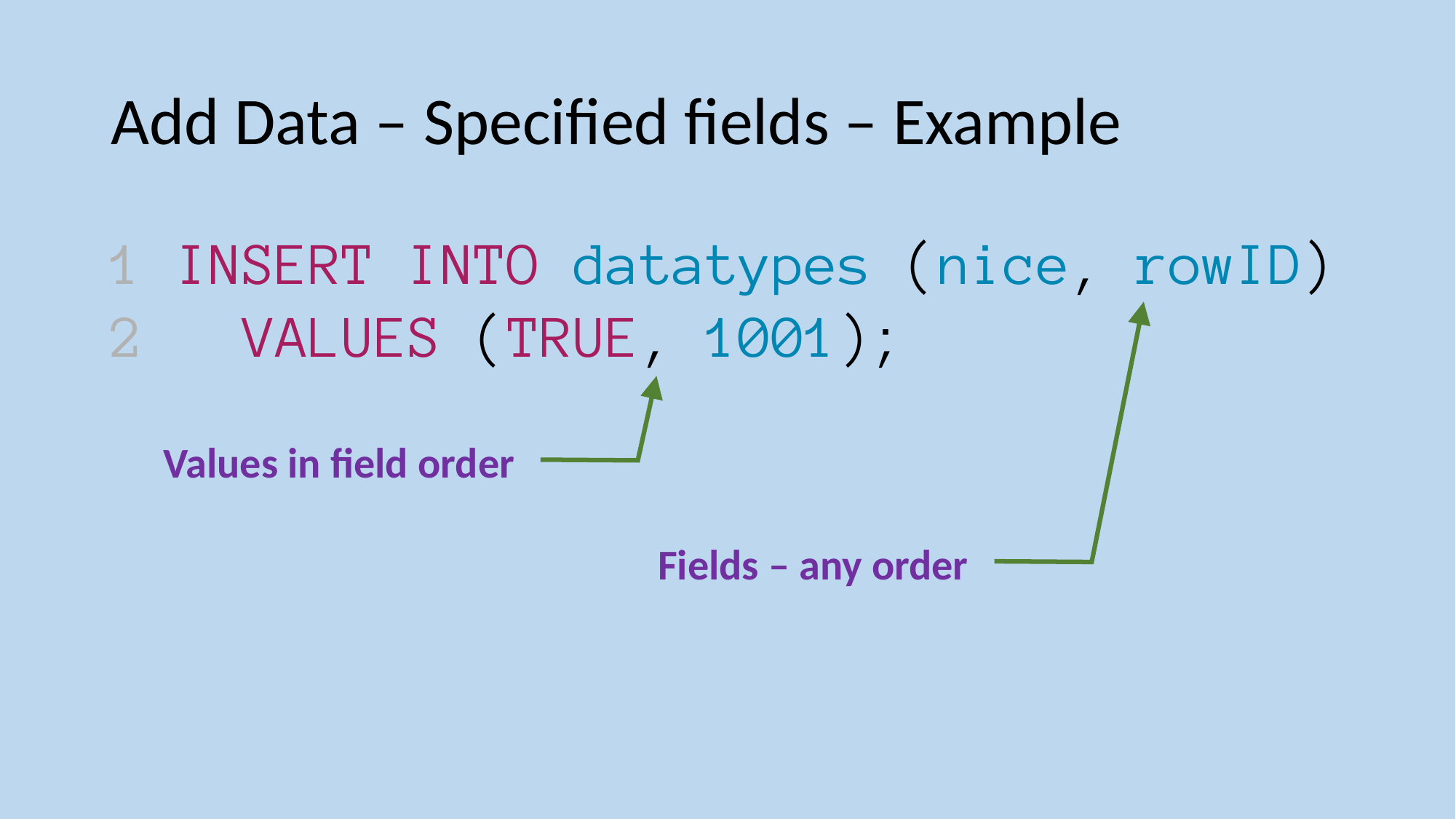

# Add Data – Specified fields – Example
1 INSERT INTO datatypes (nice, rowID)
2   VALUES (TRUE, 1001);
Values in field order
Fields – any order